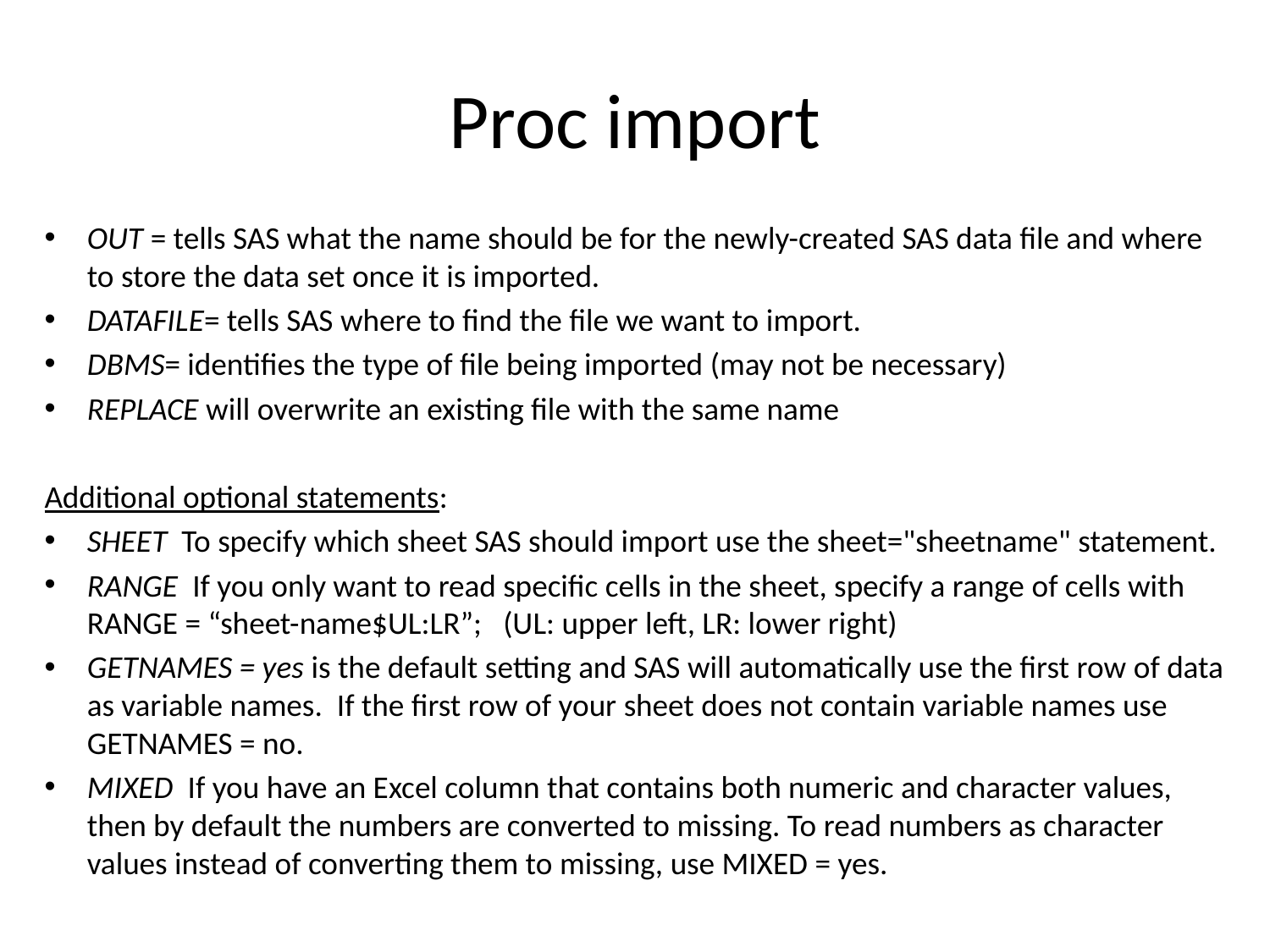

# Proc import
OUT = tells SAS what the name should be for the newly-created SAS data file and where to store the data set once it is imported.
DATAFILE= tells SAS where to find the file we want to import.
DBMS= identifies the type of file being imported (may not be necessary)
REPLACE will overwrite an existing file with the same name

Additional optional statements:
SHEET  To specify which sheet SAS should import use the sheet="sheetname" statement.
RANGE  If you only want to read specific cells in the sheet, specify a range of cells with RANGE = “sheet-name$UL:LR”;   (UL: upper left, LR: lower right)
GETNAMES = yes is the default setting and SAS will automatically use the first row of data as variable names.  If the first row of your sheet does not contain variable names use GETNAMES = no.
MIXED  If you have an Excel column that contains both numeric and character values, then by default the numbers are converted to missing. To read numbers as character values instead of converting them to missing, use MIXED = yes.